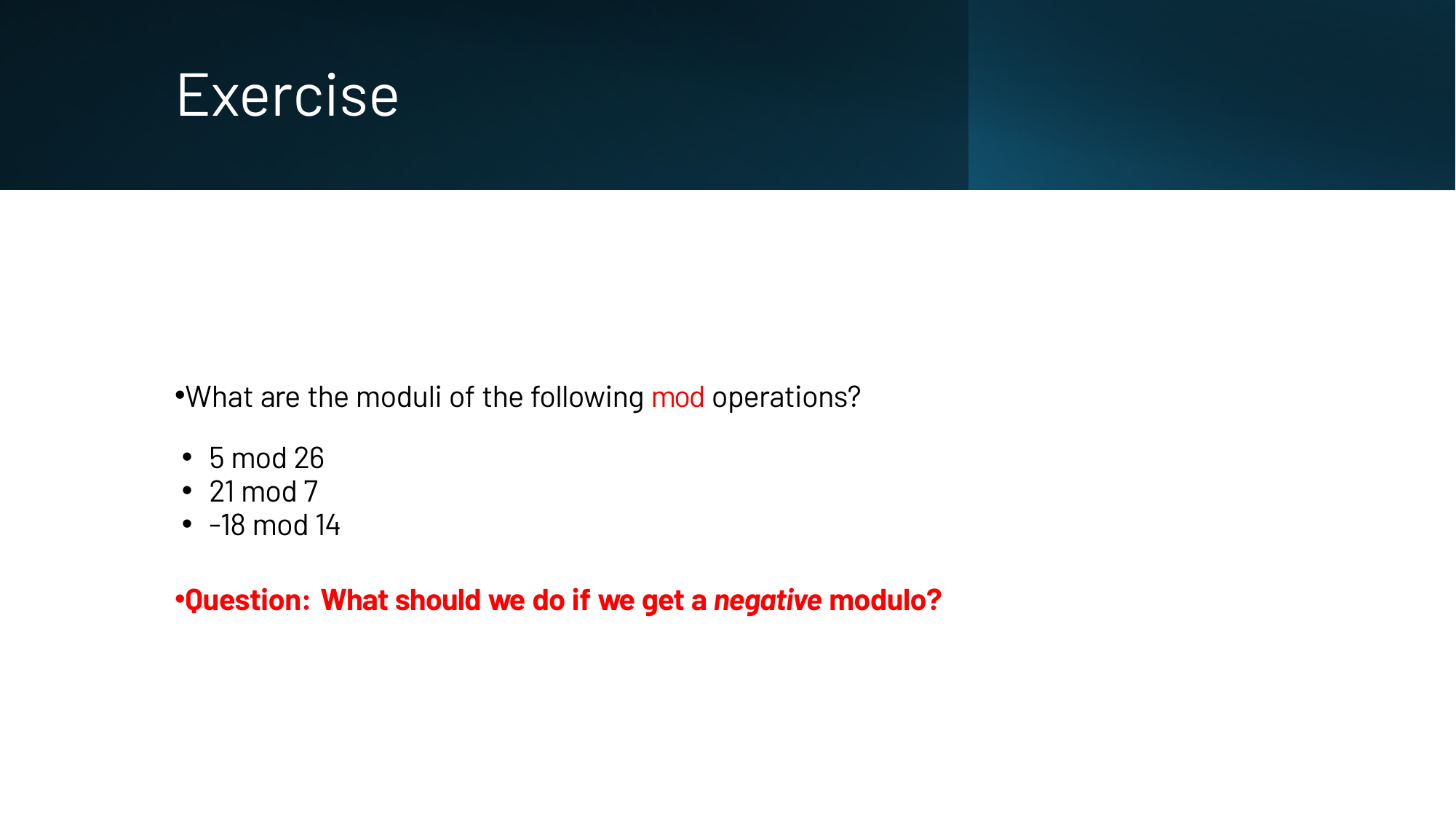

# Exercise
What are the moduli of the following mod operations?

5 mod 26
21 mod 7
-18 mod 14

Question: What should we do if we get a negative modulo?